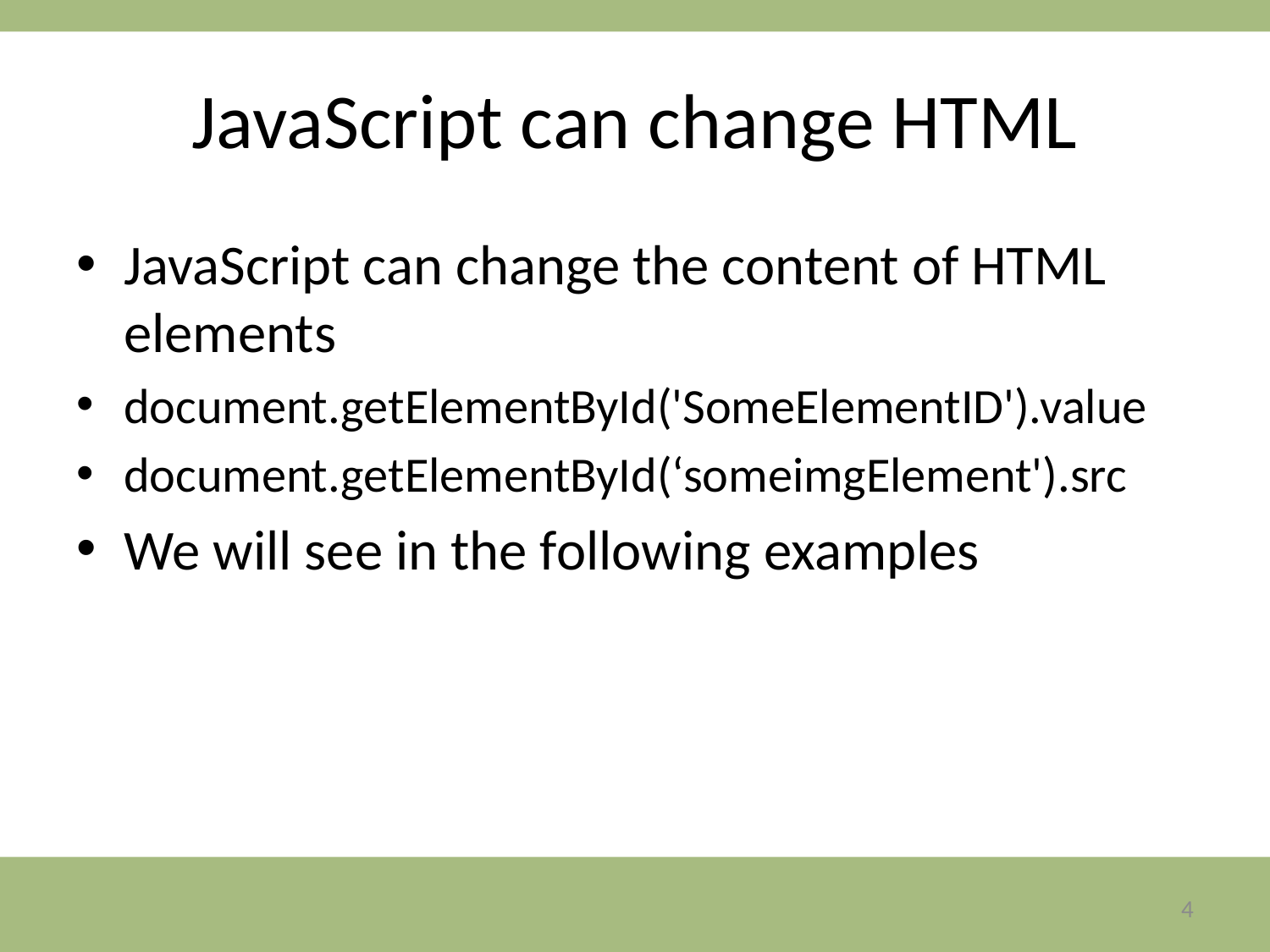

# JavaScript can change HTML
JavaScript can change the content of HTML elements
document.getElementById('SomeElementID').value
document.getElementById(‘someimgElement').src
We will see in the following examples

4